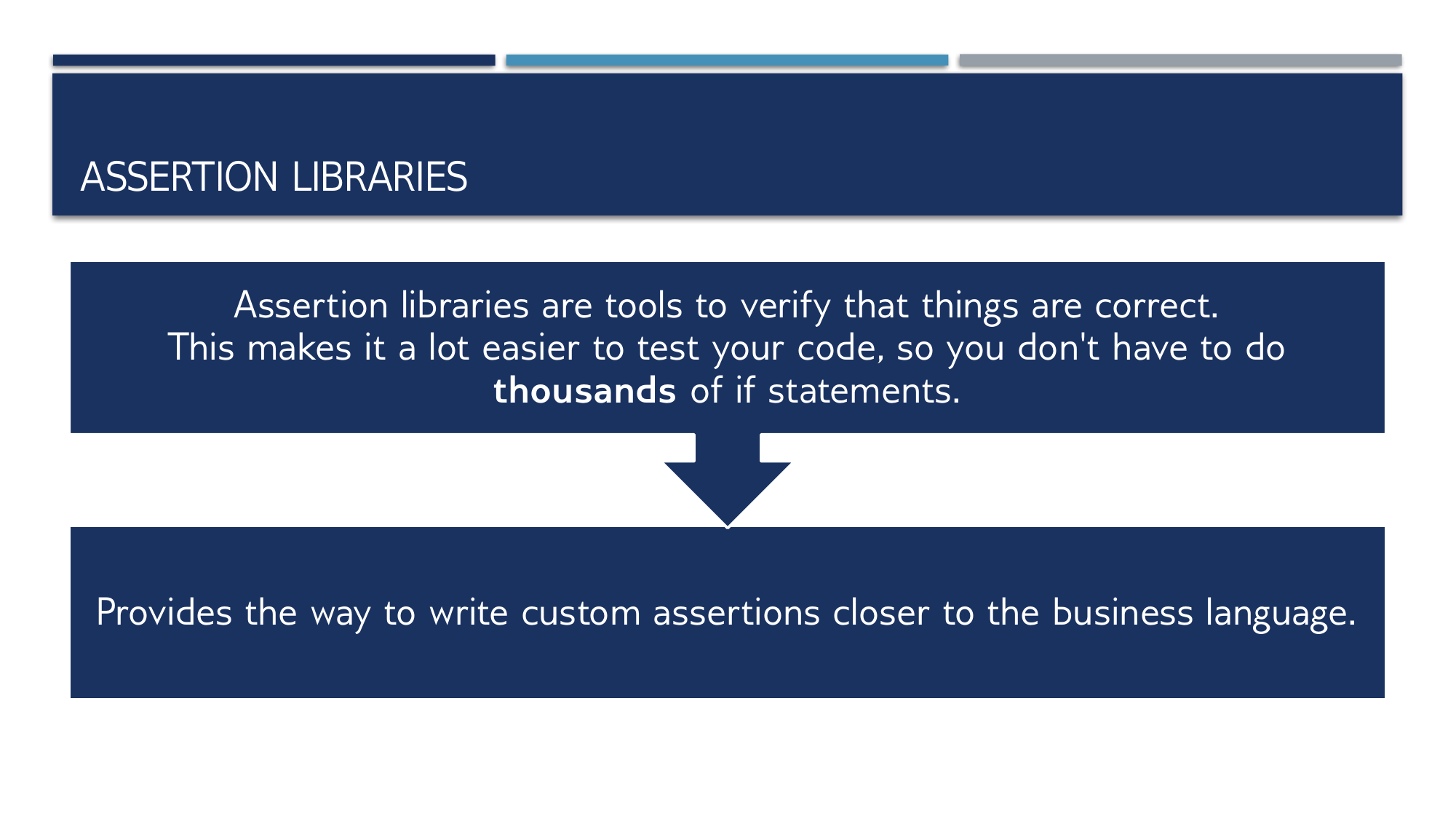

# Assertion libraries
Provides the way to write custom assertions closer to the business language.
Assertion libraries are tools to verify that things are correct.
This makes it a lot easier to test your code, so you don't have to do thousands of if statements.